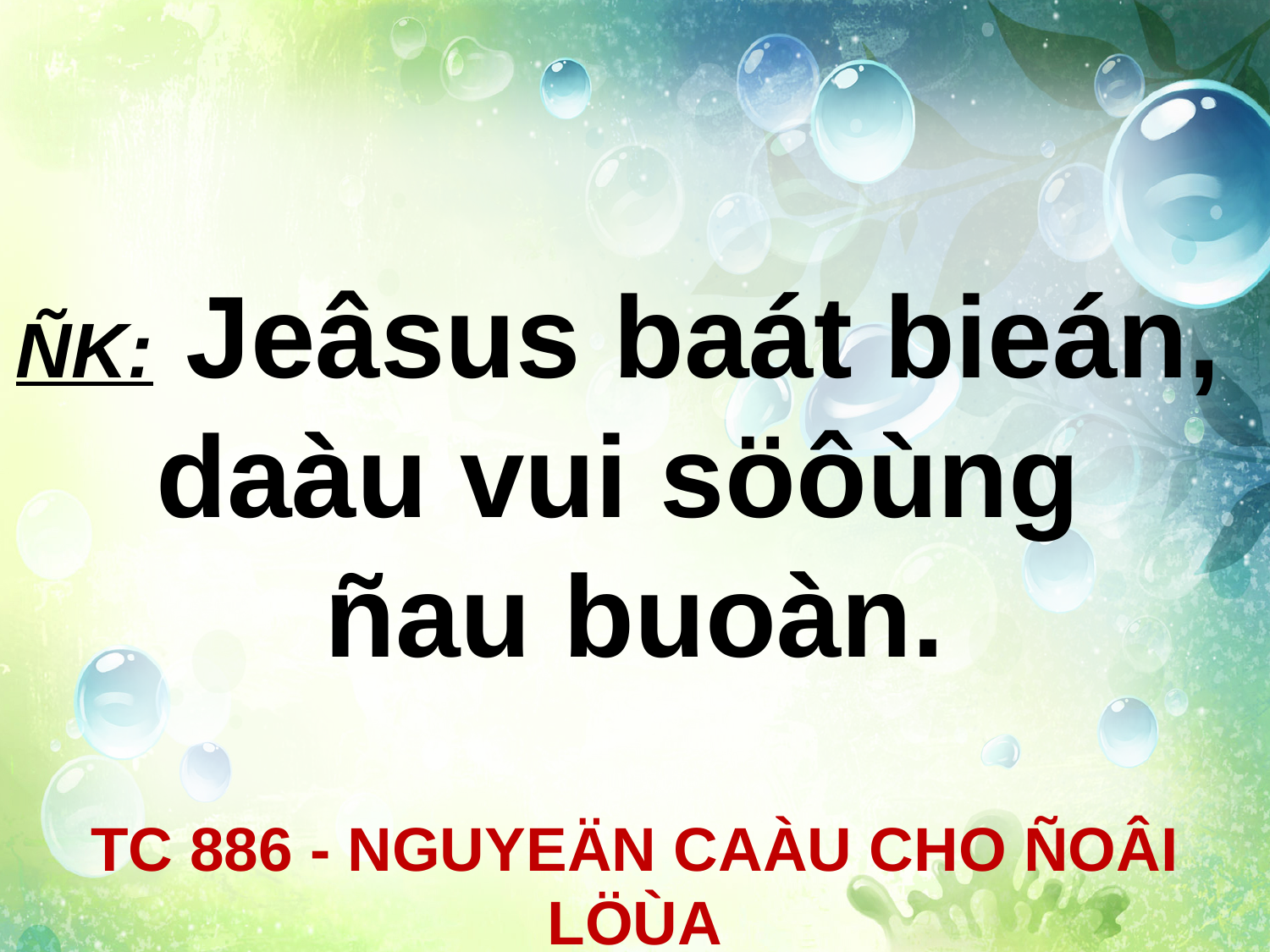

ÑK: Jeâsus baát bieán,
daàu vui söôùng
ñau buoàn.
TC 886 - NGUYEÄN CAÀU CHO ÑOÂI LÖÙA